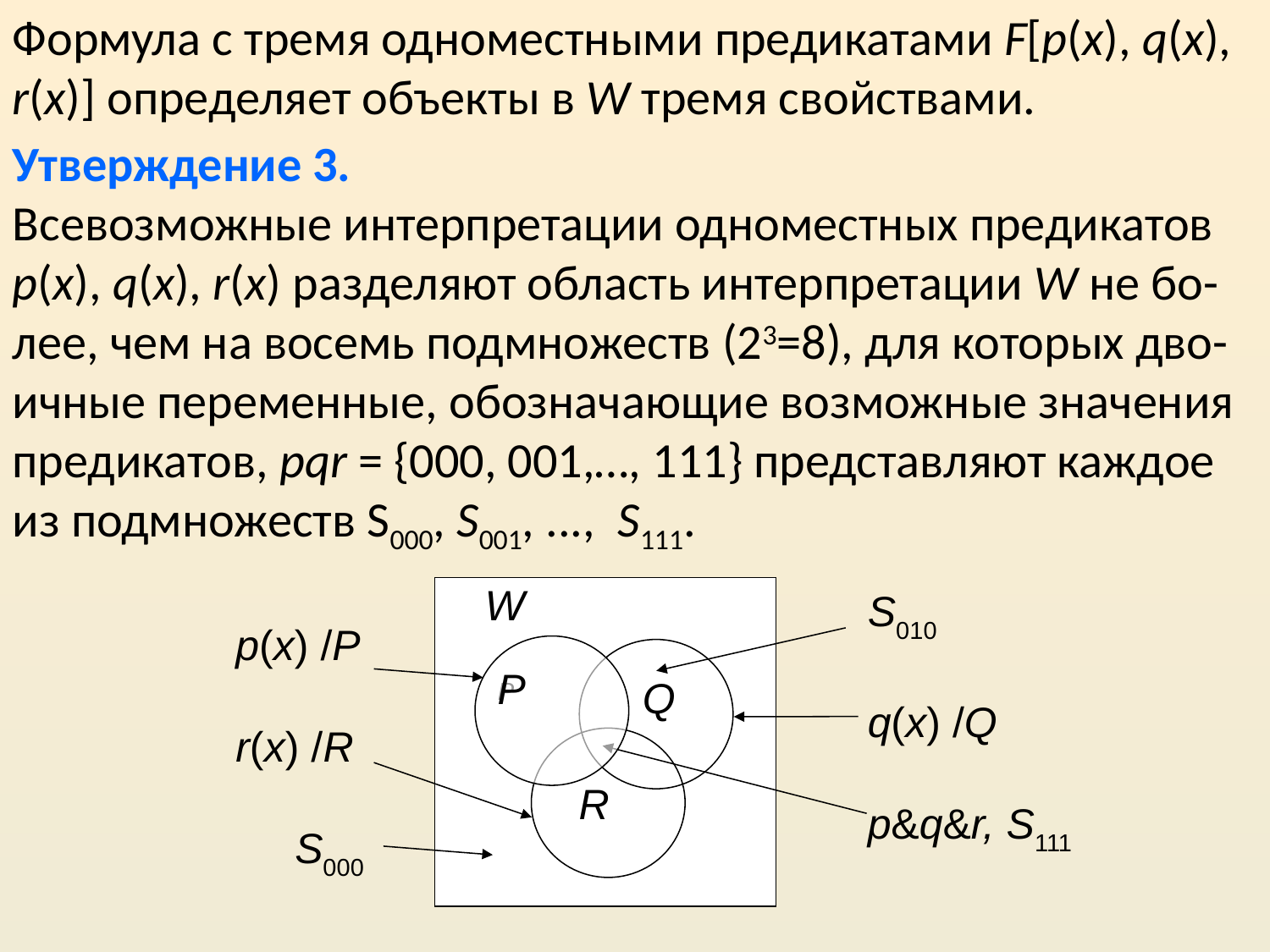

Формула с тремя одноместными предикатами F[p(x), q(x), r(x)] определяет объекты в W тремя свойствами.

Утверждение 3.
Всевозможные интерпретации одноместных предикатов p(x), q(x), r(x) разделяют область интерпретации W не бо-лее, чем на восемь подмножеств (23=8), для которых дво-ичные переменные, обозначающие возможные значения предикатов, pqr = {000, 001,…, 111} представляют каждое из подмножеств S000, S001, ...,  S111.

W

S010

q(х) /Q

p&q&r, S111
p(x) /P

r(x) /R

     S000

P
Q

P

R